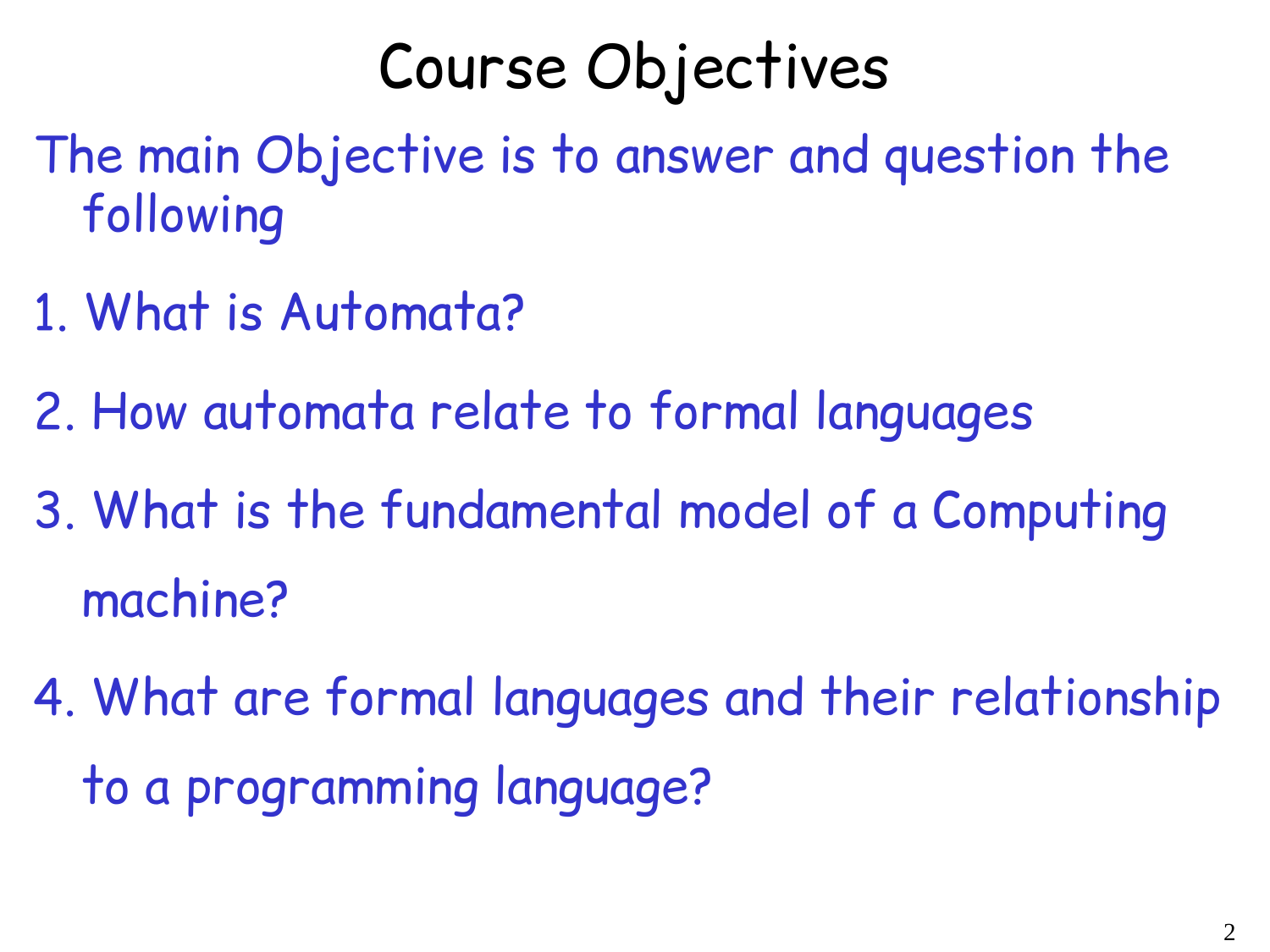

# Course Objectives
The main Objective is to answer and question the following
1. What is Automata?
2. How automata relate to formal languages
3. What is the fundamental model of a Computing machine?
4. What are formal languages and their relationship to a programming language?

2